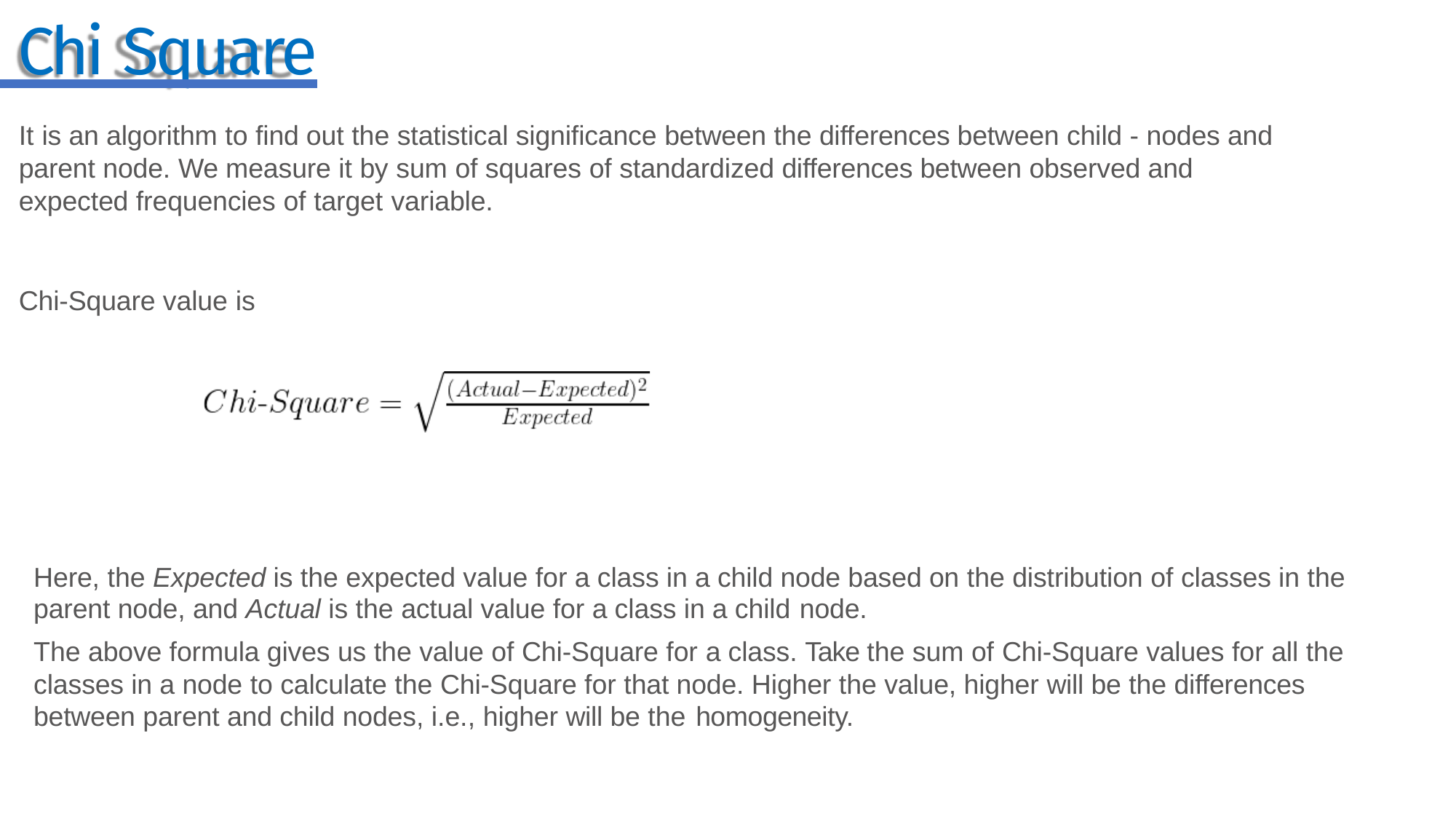

# Chi Square
It is an algorithm to find out the statistical significance between the differences between child - nodes and  parent node. We measure it by sum of squares of standardized differences between observed and  expected frequencies of target variable.

Chi-Square value is

Here, the Expected is the expected value for a class in a child node based on the distribution of classes in the  parent node, and Actual is the actual value for a class in a child node.
The above formula gives us the value of Chi-Square for a class. Take the sum of Chi-Square values for all the  classes in a node to calculate the Chi-Square for that node. Higher the value, higher will be the differences  between parent and child nodes, i.e., higher will be the homogeneity.